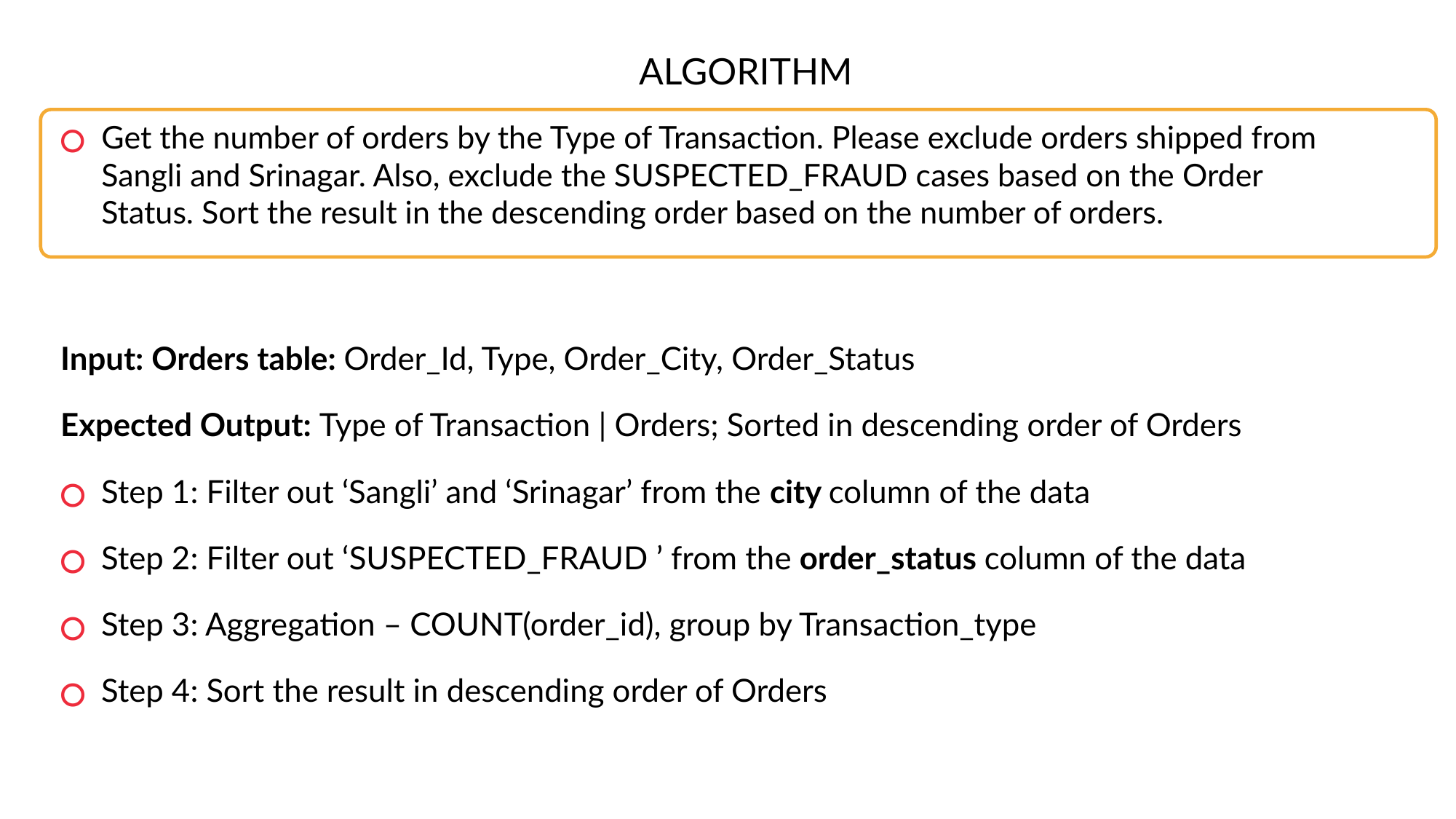

ALGORITHM

Get the number of orders by the Type of Transaction. Please exclude orders shipped from Sangli and Srinagar. Also, exclude the SUSPECTED_FRAUD cases based on the Order Status. Sort the result in the descending order based on the number of orders.
Input: Orders table: Order_Id, Type, Order_City, Order_Status
Expected Output: Type of Transaction | Orders; Sorted in descending order of Orders
Step 1: Filter out ‘Sangli’ and ‘Srinagar’ from the city column of the data
Step 2: Filter out ‘SUSPECTED_FRAUD ’ from the order_status column of the data
Step 3: Aggregation – COUNT(order_id), group by Transaction_type
Step 4: Sort the result in descending order of Orders